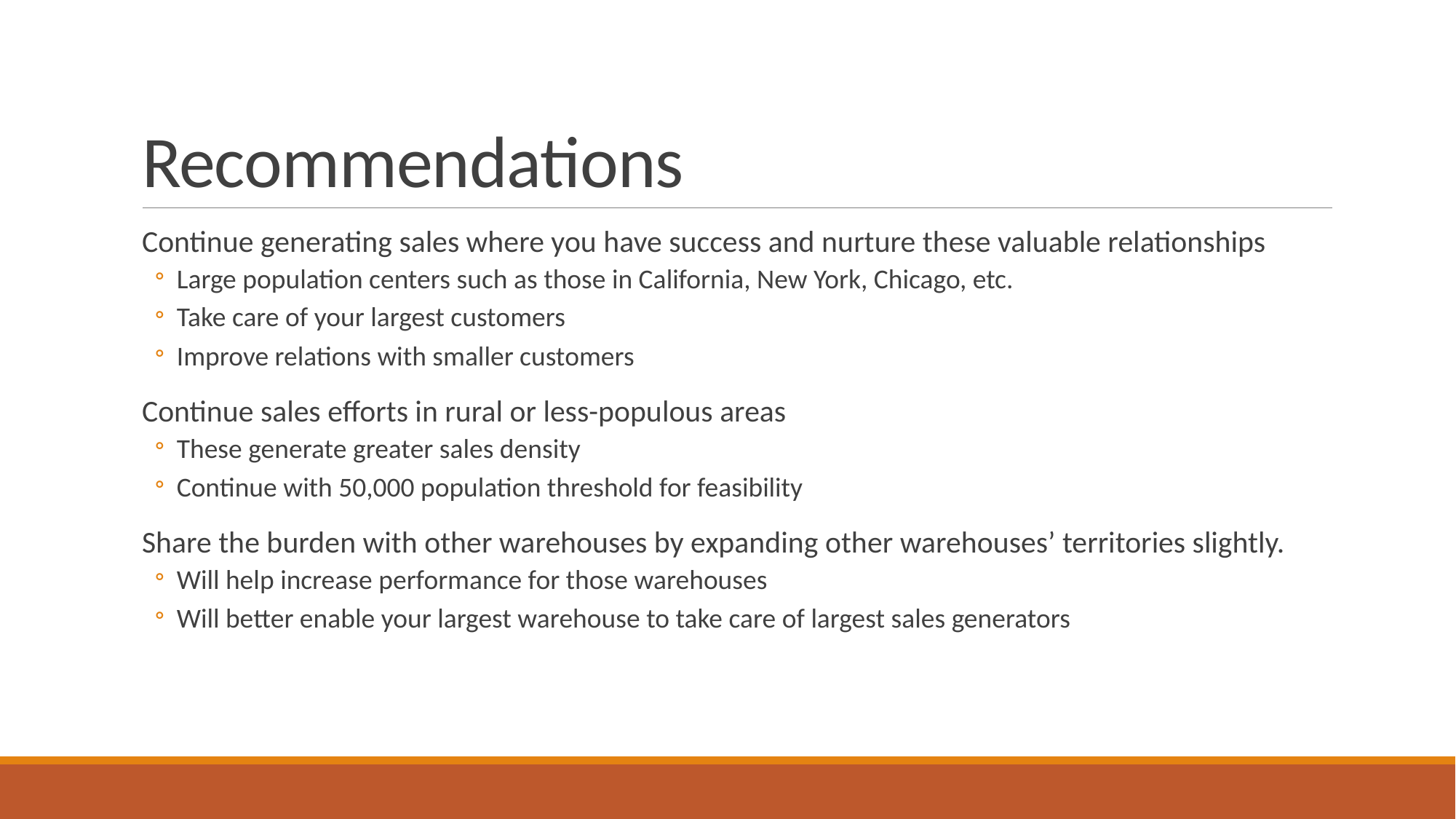

# Recommendations
Continue generating sales where you have success and nurture these valuable relationships
Large population centers such as those in California, New York, Chicago, etc.
Take care of your largest customers
Improve relations with smaller customers
Continue sales efforts in rural or less-populous areas
These generate greater sales density
Continue with 50,000 population threshold for feasibility
Share the burden with other warehouses by expanding other warehouses’ territories slightly.
Will help increase performance for those warehouses
Will better enable your largest warehouse to take care of largest sales generators